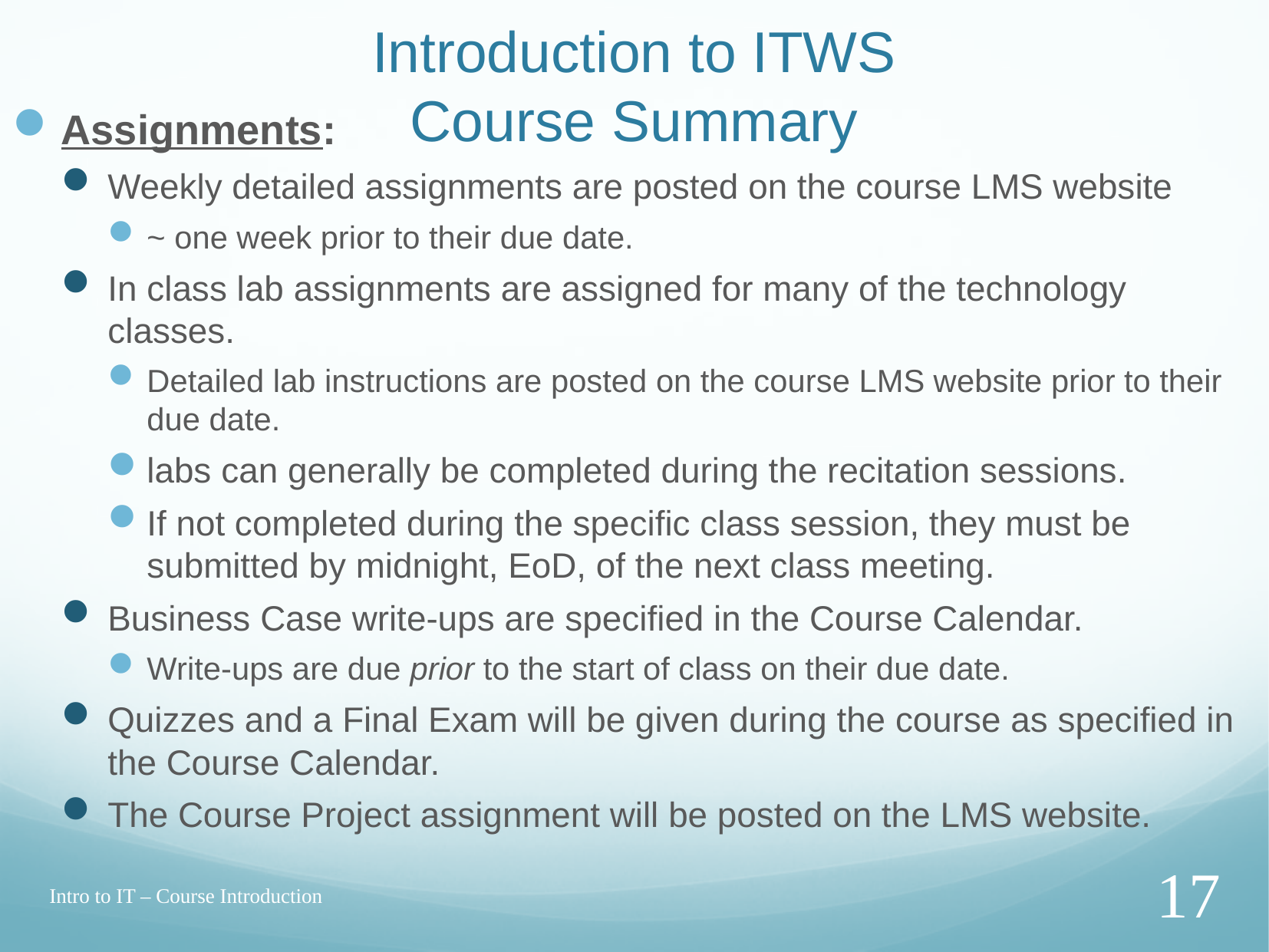

# Introduction to ITWS Course Summary
Assignments:
Weekly detailed assignments are posted on the course LMS website
~ one week prior to their due date.
In class lab assignments are assigned for many of the technology classes.
Detailed lab instructions are posted on the course LMS website prior to their due date.
labs can generally be completed during the recitation sessions.
If not completed during the specific class session, they must be submitted by midnight, EoD, of the next class meeting.
Business Case write-ups are specified in the Course Calendar.
Write-ups are due prior to the start of class on their due date.
Quizzes and a Final Exam will be given during the course as specified in the Course Calendar.
The Course Project assignment will be posted on the LMS website.
Intro to IT – Course Introduction
17